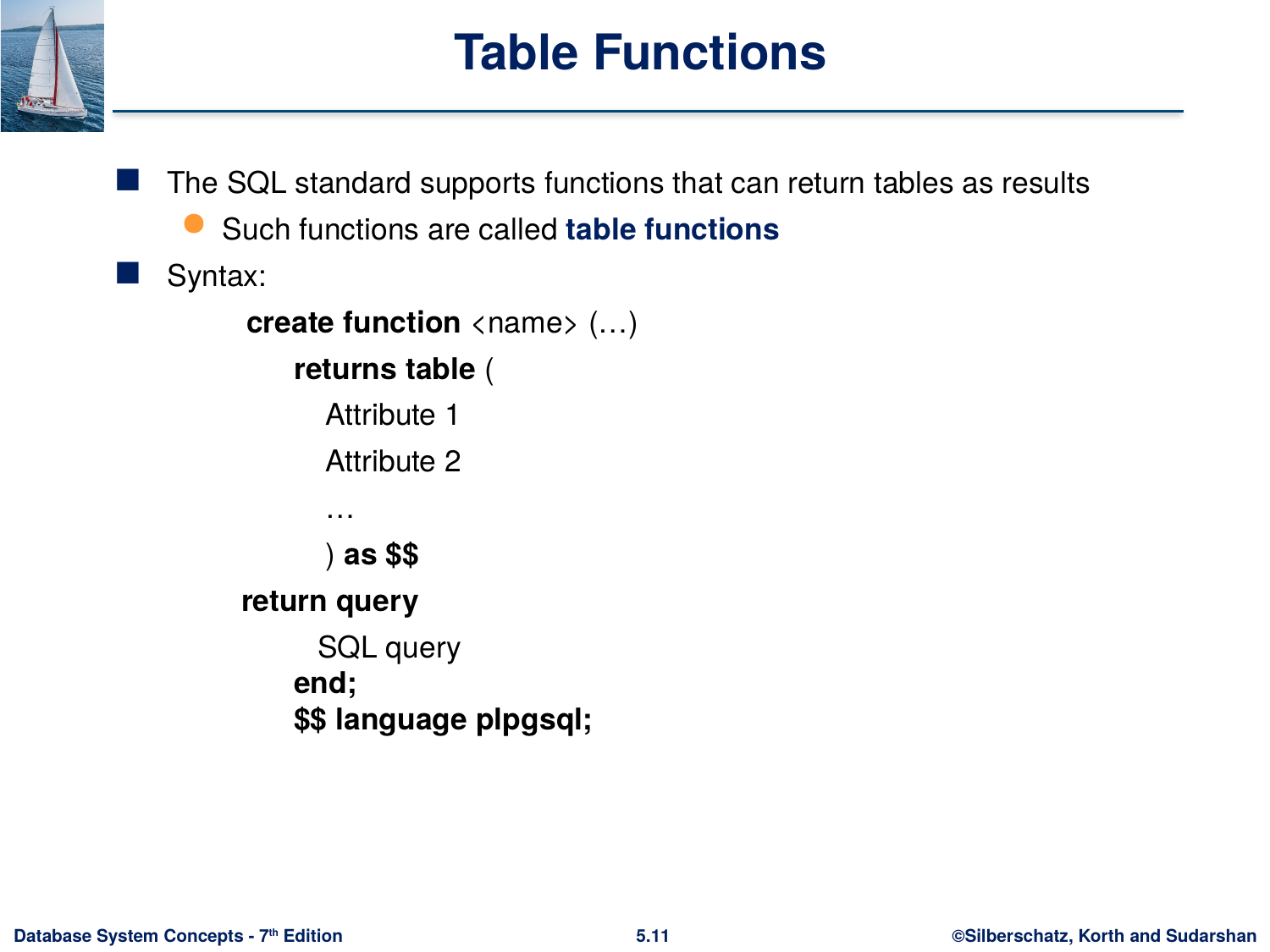

# Table Functions
The SQL standard supports functions that can return tables as results
Such functions are called table functions
Syntax:
	create function <name> (…)
		returns table (
                         Attribute 1
                         Attribute 2
                         …
                         ) as $$
	         return query
                        SQL query
	end;
	$$ language plpgsql;